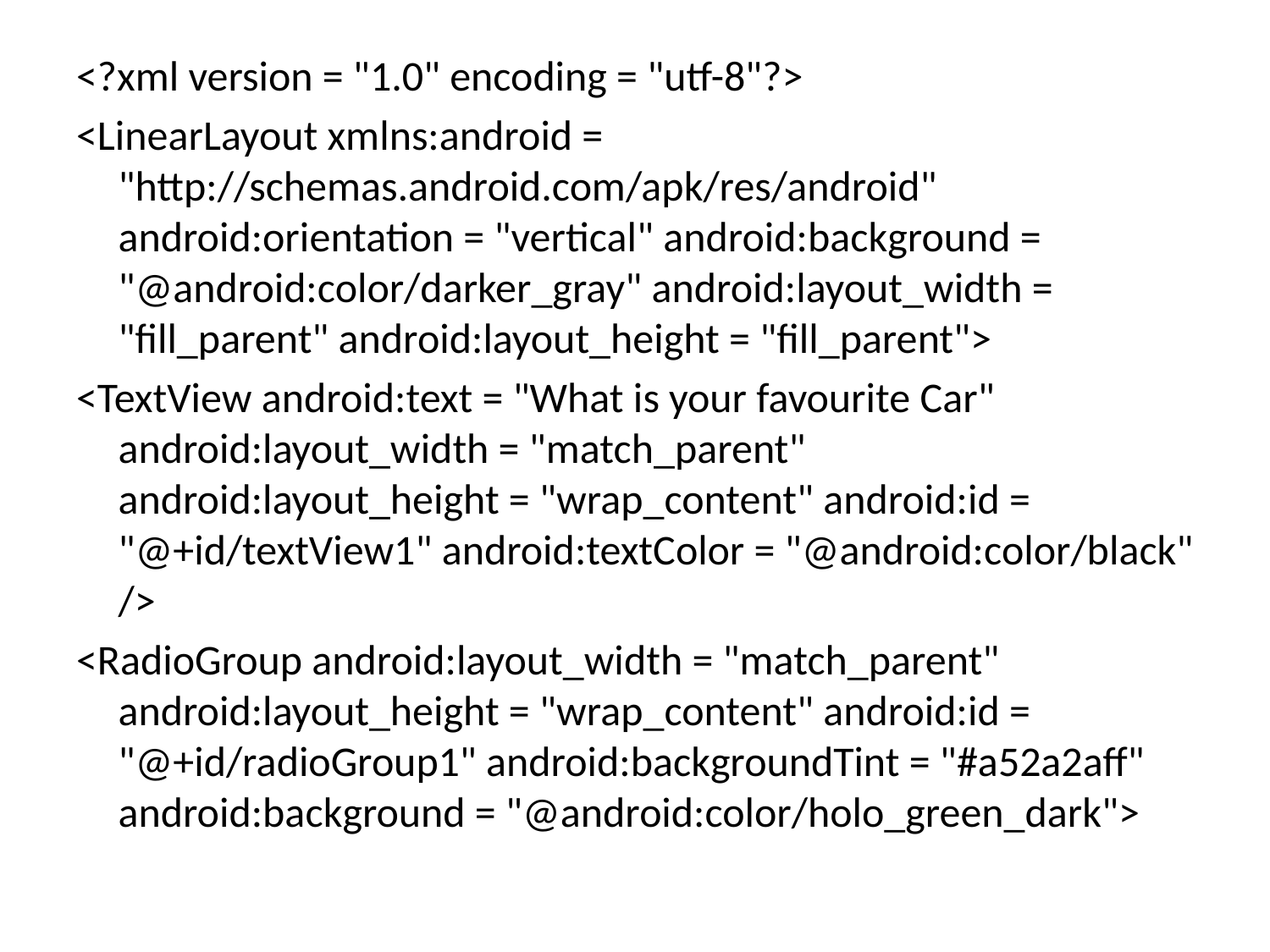

<?xml version = "1.0" encoding = "utf-8"?>
<LinearLayout xmlns:android = "http://schemas.android.com/apk/res/android" android:orientation = "vertical" android:background = "@android:color/darker_gray" android:layout_width = "fill_parent" android:layout_height = "fill_parent">
<TextView android:text = "What is your favourite Car" android:layout_width = "match_parent" android:layout_height = "wrap_content" android:id = "@+id/textView1" android:textColor = "@android:color/black" />
<RadioGroup android:layout_width = "match_parent" android:layout_height = "wrap_content" android:id = "@+id/radioGroup1" android:backgroundTint = "#a52a2aff" android:background = "@android:color/holo_green_dark">